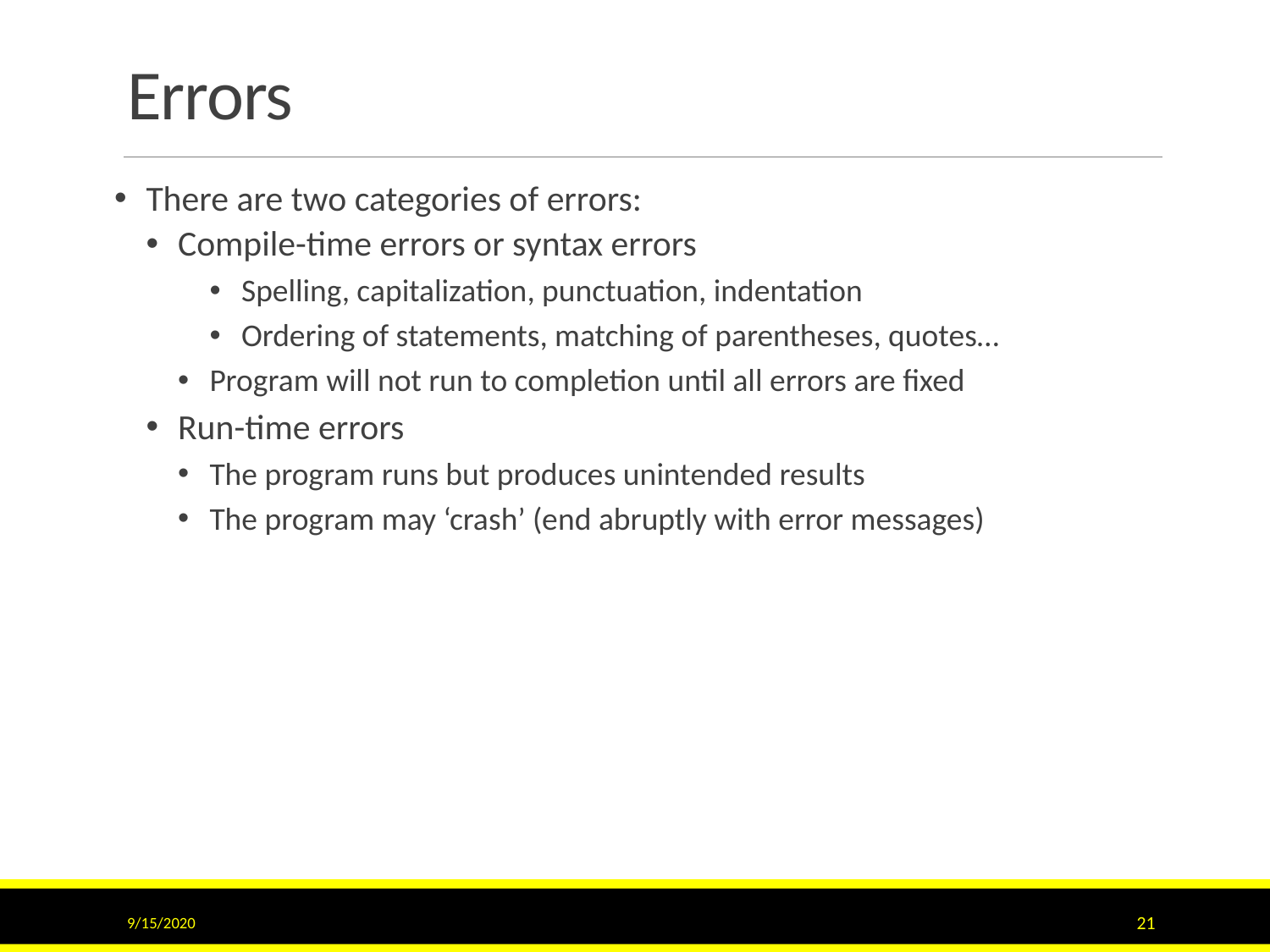

# Errors
There are two categories of errors:
Compile-time errors or syntax errors
Spelling, capitalization, punctuation, indentation
Ordering of statements, matching of parentheses, quotes…
Program will not run to completion until all errors are fixed
Run-time errors
The program runs but produces unintended results
The program may ‘crash’ (end abruptly with error messages)
9/15/2020
21